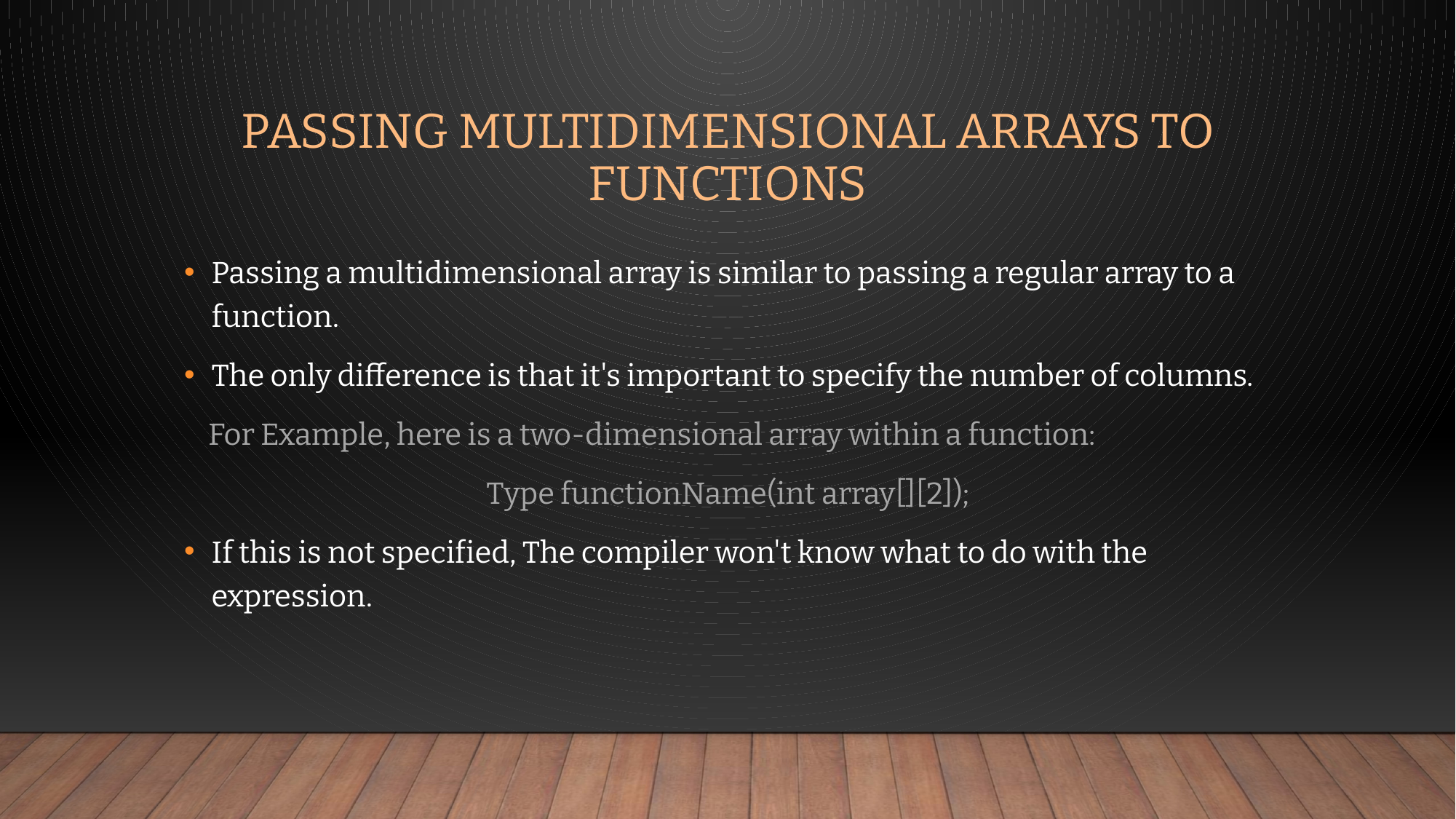

# PASSING Multidimensional arrays to functions
Passing a multidimensional array is similar to passing a regular array to a function.
The only difference is that it's important to specify the number of columns.
    For Example, here is a two-dimensional array within a function:
Type functionName(int array[][2]);
If this is not specified, The compiler won't know what to do with the expression.